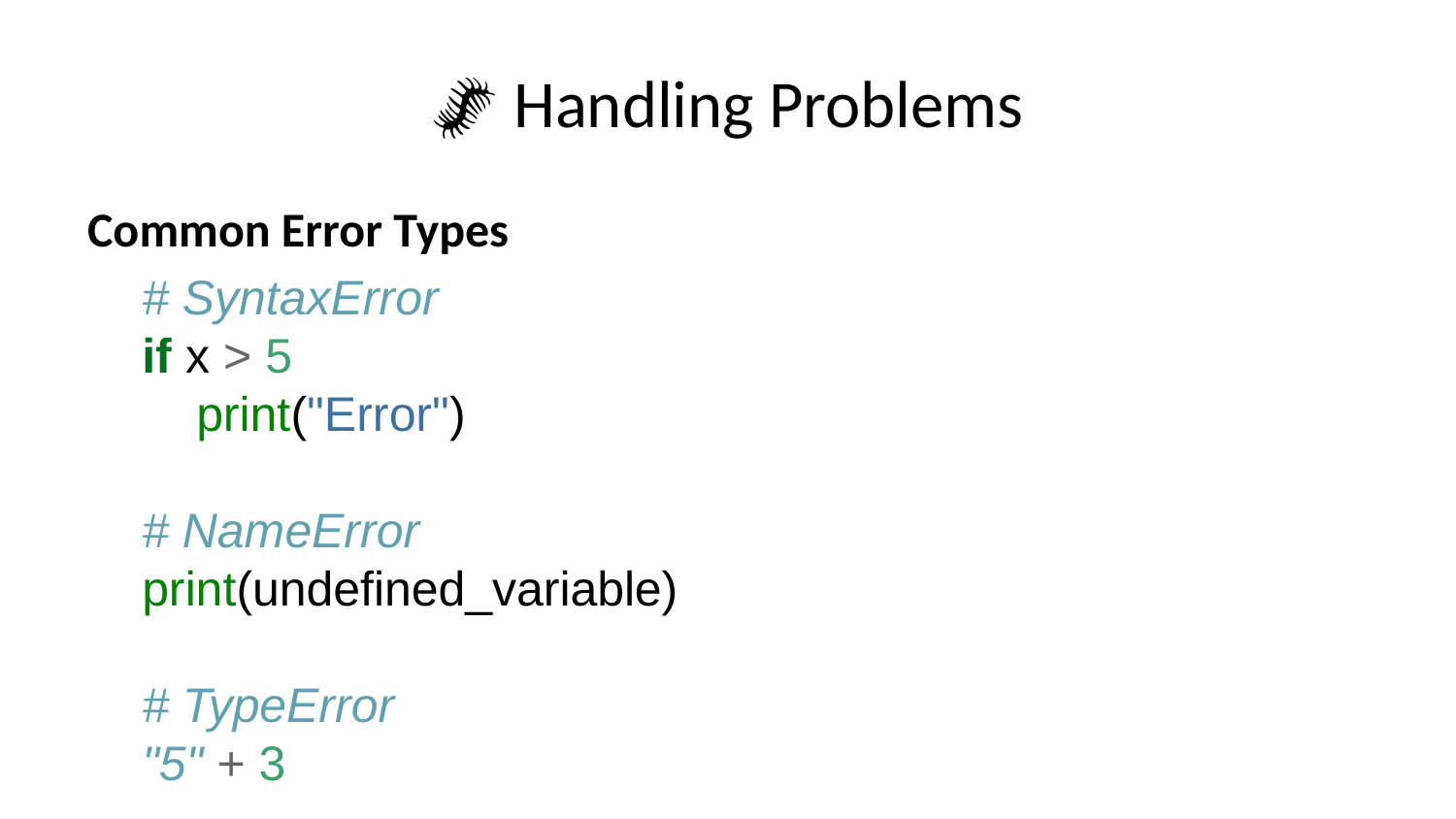

# 🐛 Handling Problems
Common Error Types
# SyntaxError if x > 5 print("Error") # NameError print(undefined_variable) # TypeError "5" + 3 # ValueError int("abc")
Debugging Tips:
Use print() to trace execution
Read error messages carefully
Check variable names and types
Use a debugger or IDE